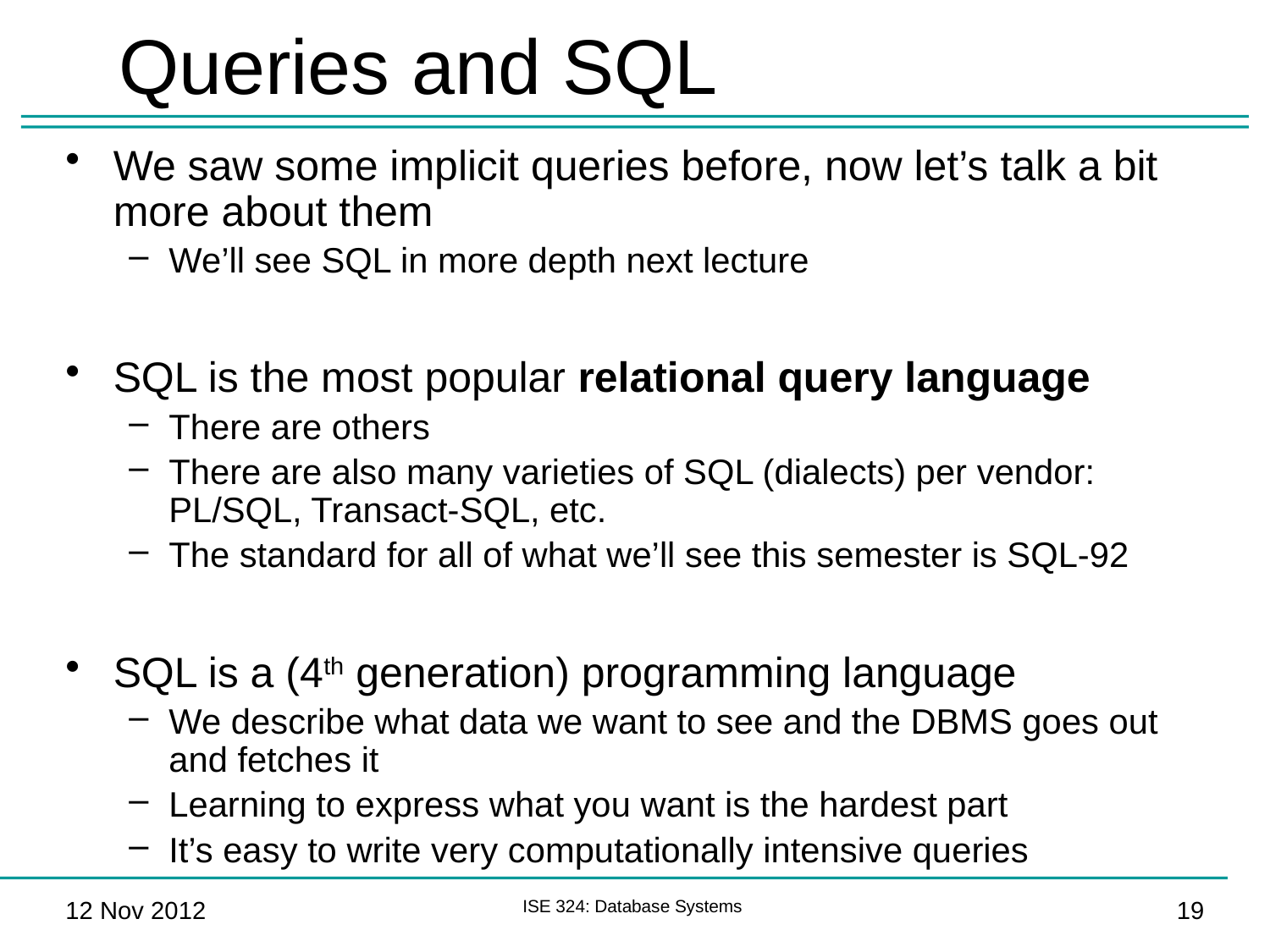

# Queries and SQL
We saw some implicit queries before, now let’s talk a bit more about them
We’ll see SQL in more depth next lecture

SQL is the most popular relational query language
There are others
There are also many varieties of SQL (dialects) per vendor: PL/SQL, Transact-SQL, etc.
The standard for all of what we’ll see this semester is SQL-92

SQL is a (4th generation) programming language
We describe what data we want to see and the DBMS goes out and fetches it
Learning to express what you want is the hardest part
It’s easy to write very computationally intensive queries
12 Nov 2012
ISE 324: Database Systems
19